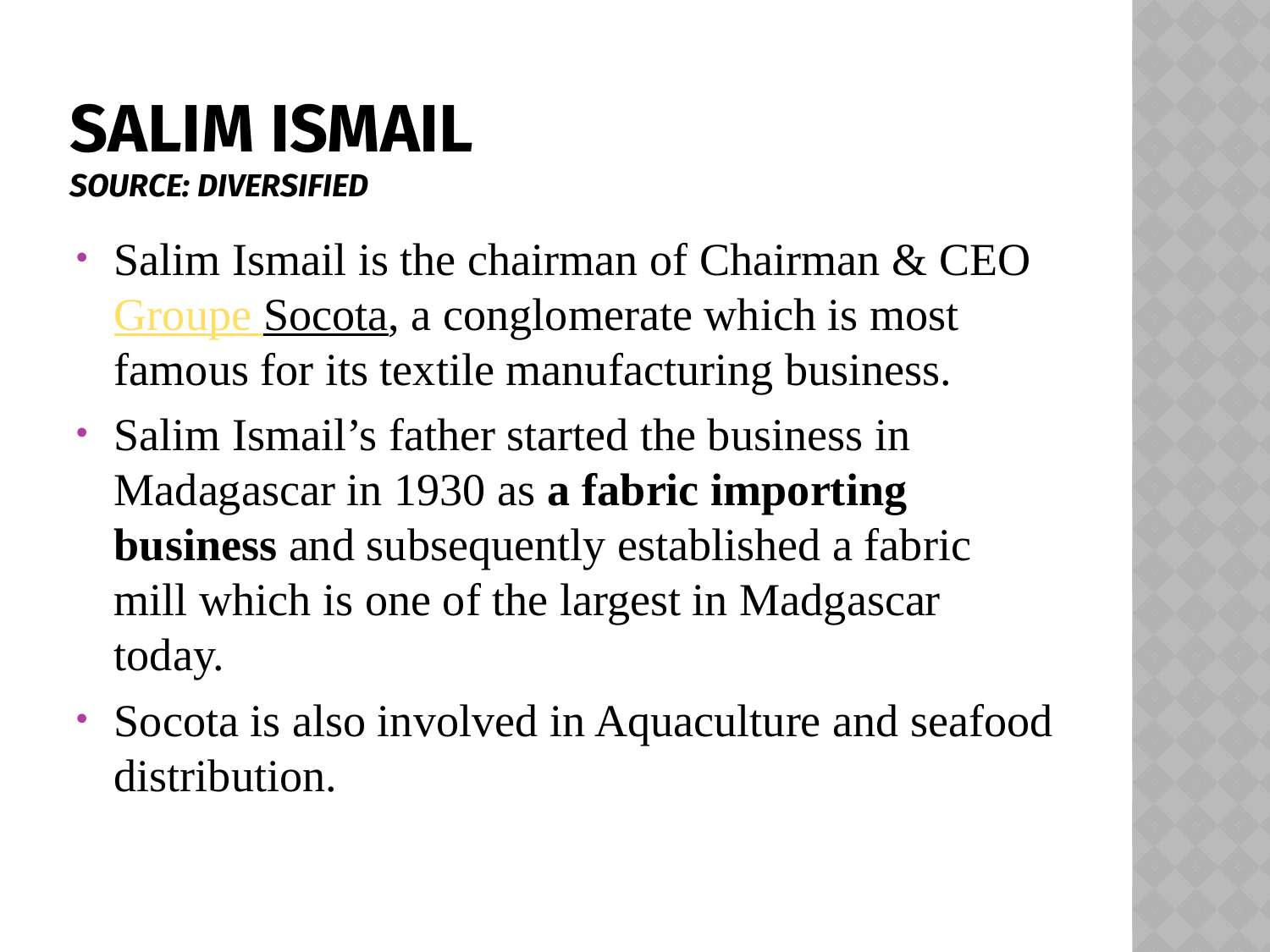

# Salim Ismail source: diversified
Salim Ismail is the chairman of Chairman & CEO Groupe Socota, a conglomerate which is most famous for its textile manufacturing business.
Salim Ismail’s father started the business in Madagascar in 1930 as a fabric importing business and subsequently established a fabric mill which is one of the largest in Madgascar today.
Socota is also involved in Aquaculture and seafood distribution.